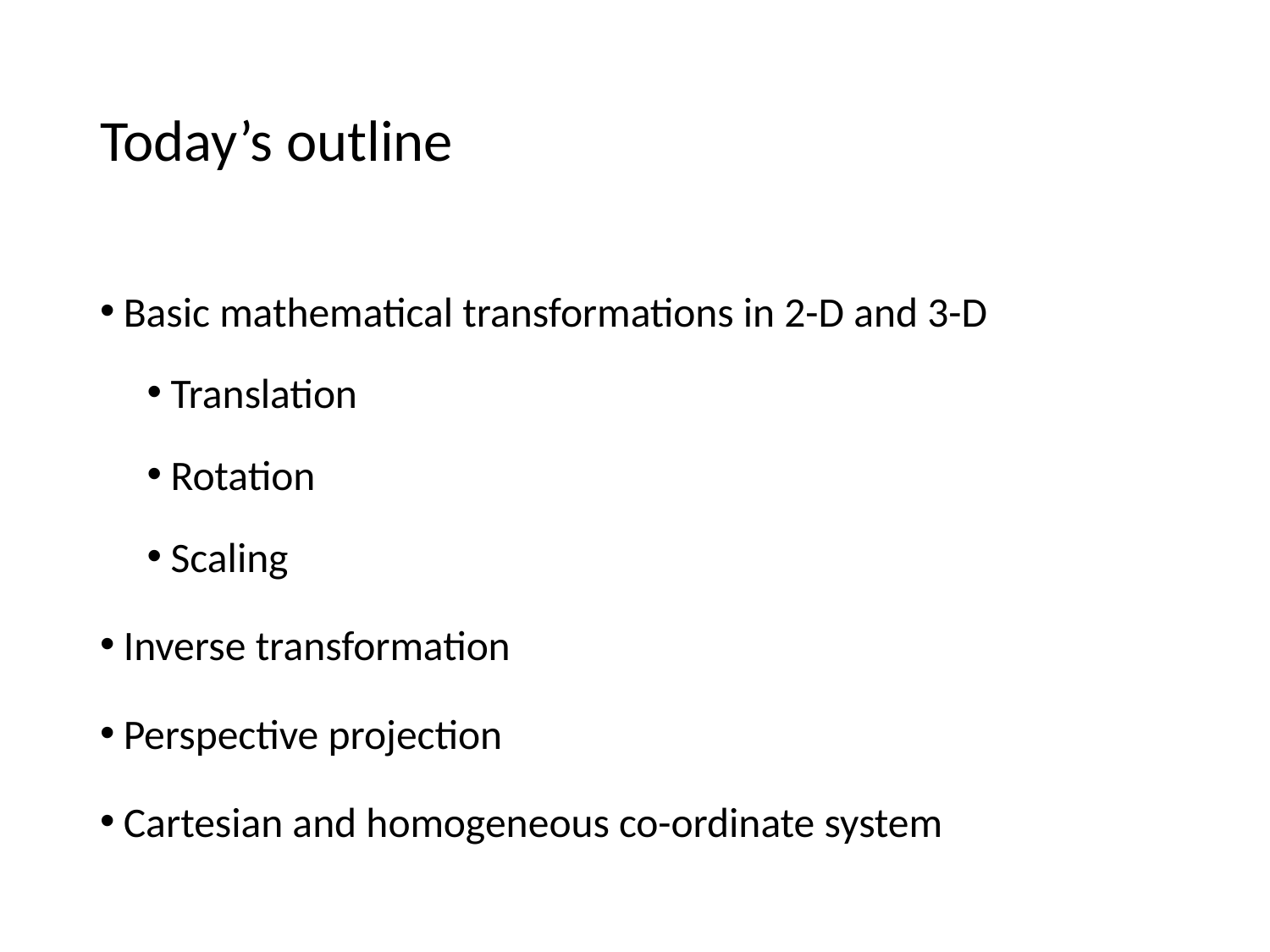

# Today’s outline
Basic mathematical transformations in 2-D and 3-D
Translation
Rotation
Scaling
Inverse transformation
Perspective projection
Cartesian and homogeneous co-ordinate system